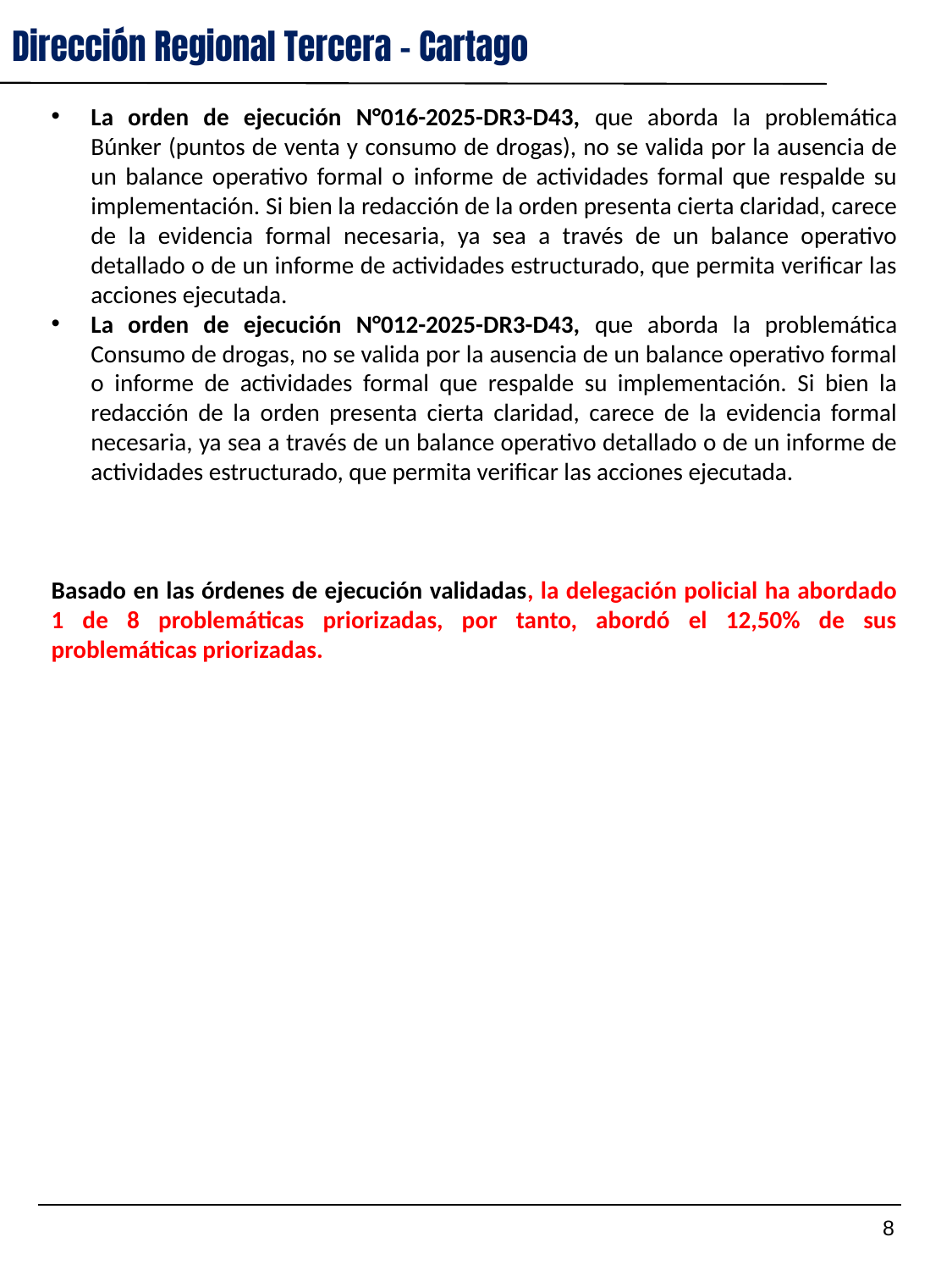

Dirección Regional Tercera – Cartago
La orden de ejecución N°016-2025-DR3-D43, que aborda la problemática Búnker (puntos de venta y consumo de drogas), no se valida por la ausencia de un balance operativo formal o informe de actividades formal que respalde su implementación. Si bien la redacción de la orden presenta cierta claridad, carece de la evidencia formal necesaria, ya sea a través de un balance operativo detallado o de un informe de actividades estructurado, que permita verificar las acciones ejecutada.
La orden de ejecución N°012-2025-DR3-D43, que aborda la problemática Consumo de drogas, no se valida por la ausencia de un balance operativo formal o informe de actividades formal que respalde su implementación. Si bien la redacción de la orden presenta cierta claridad, carece de la evidencia formal necesaria, ya sea a través de un balance operativo detallado o de un informe de actividades estructurado, que permita verificar las acciones ejecutada.

Basado en las órdenes de ejecución validadas, la delegación policial ha abordado 1 de 8 problemáticas priorizadas, por tanto, abordó el 12,50% de sus problemáticas priorizadas.

8